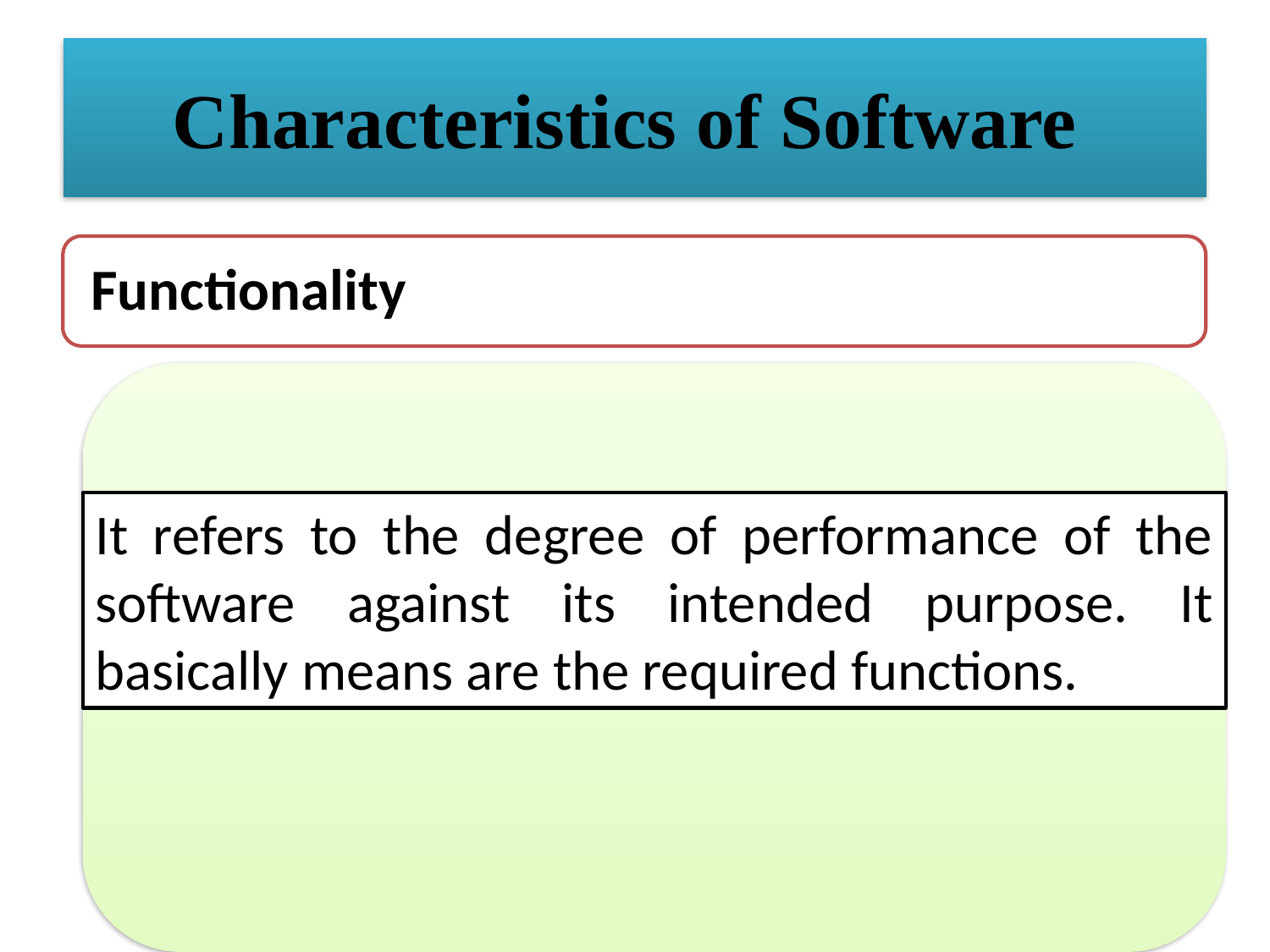

# Characteristics of Software
Functionality

It refers to the degree of performance of the software against its intended purpose. It basically means are the required functions.